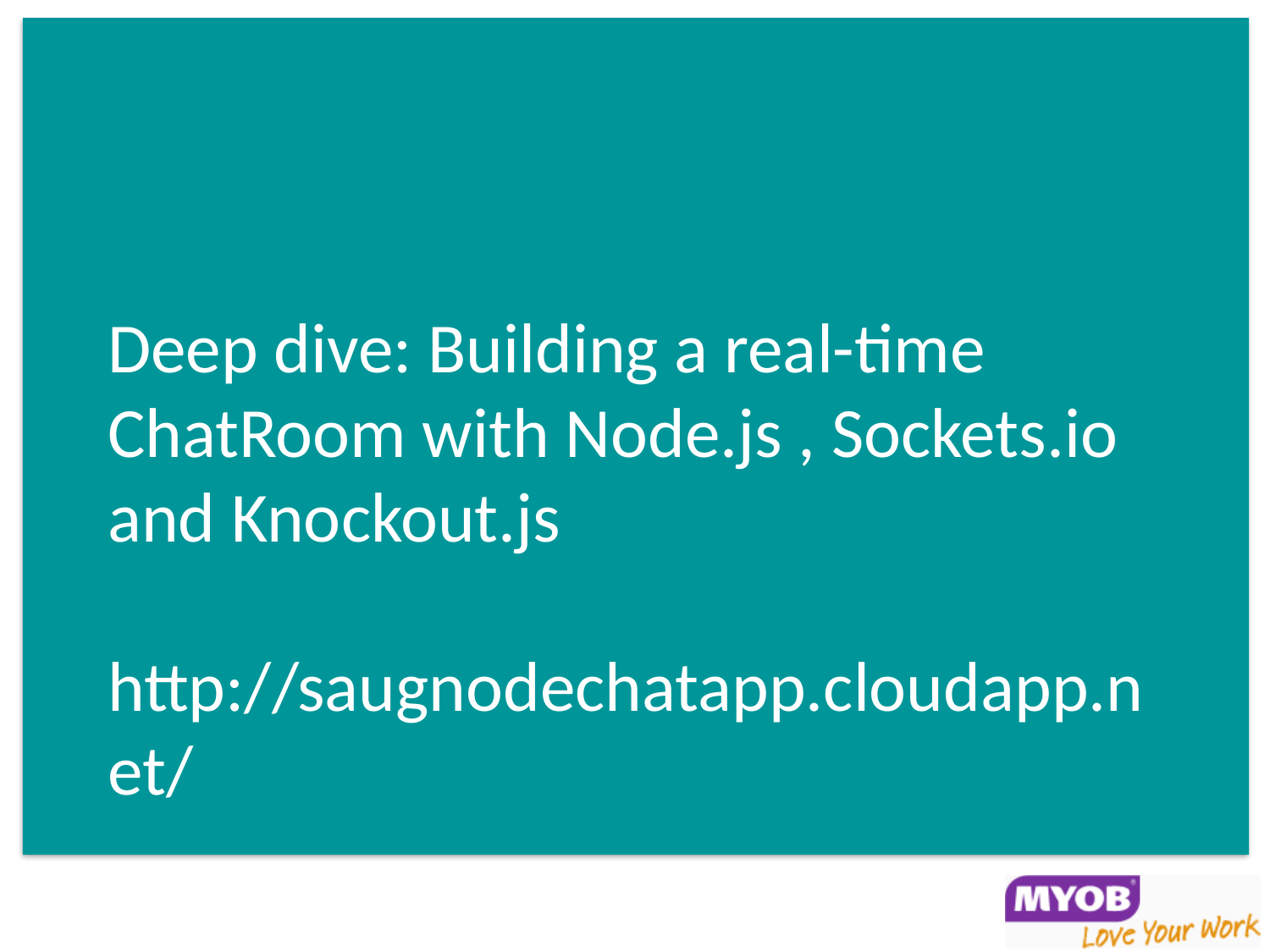

# Deep dive: Building a real-time ChatRoom with Node.js , Sockets.io and Knockout.js http://saugnodechatapp.cloudapp.net/